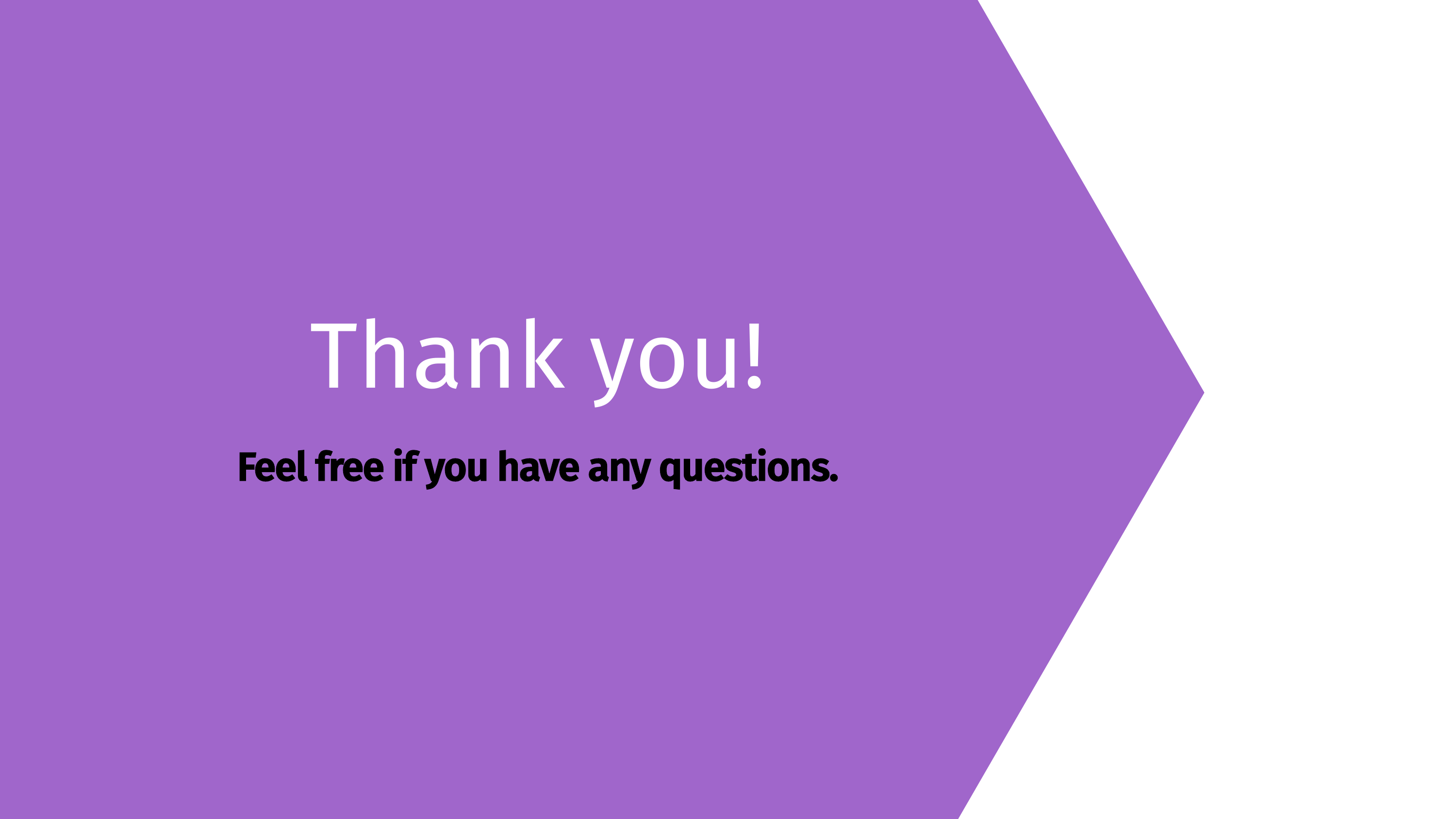

Thank you!
Feel free if you have any questions.